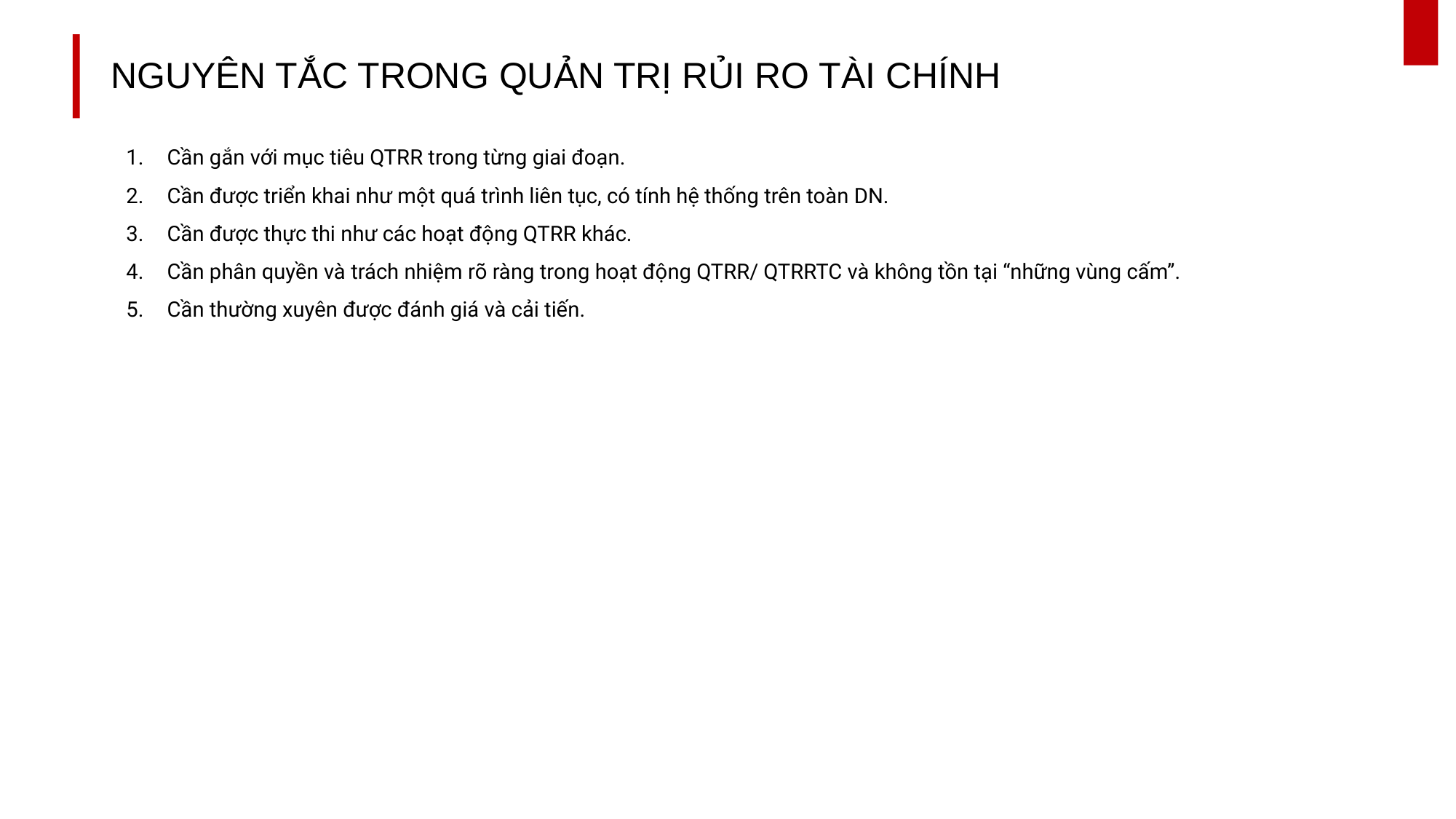

# NGUYÊN TẮC TRONG QUẢN TRỊ RỦI RO TÀI CHÍNH
Cần gắn với mục tiêu QTRR trong từng giai đoạn.
Cần được triển khai như một quá trình liên tục, có tính hệ thống trên toàn DN.
Cần được thực thi như các hoạt động QTRR khác.
Cần phân quyền và trách nhiệm rõ ràng trong hoạt động QTRR/ QTRRTC và không tồn tại “những vùng cấm”.
Cần thường xuyên được đánh giá và cải tiến.